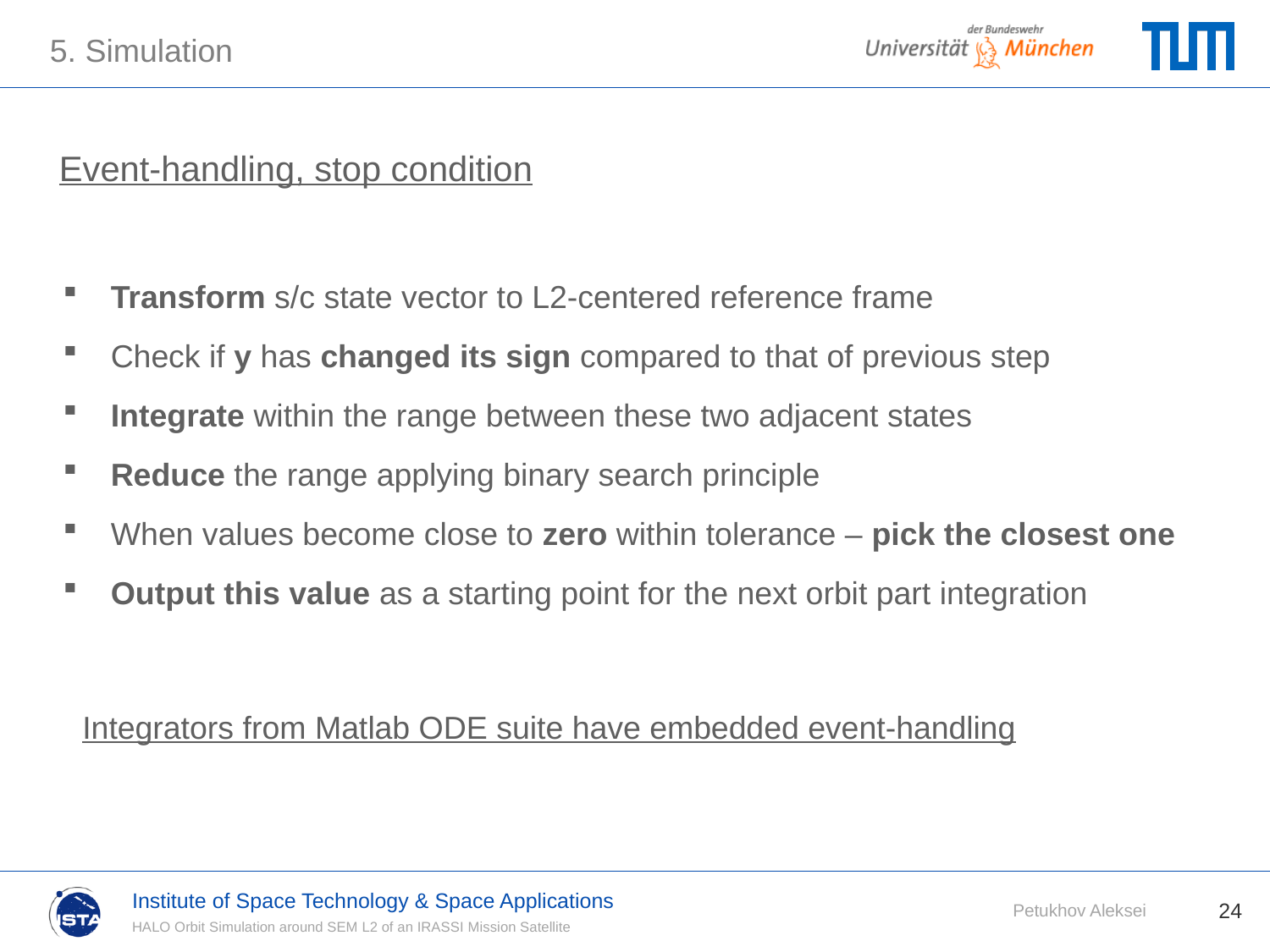

5. Simulation

Event-handling, stop condition

  Transform s/c state vector to L2-centered reference frame
  Check if y has changed its sign compared to that of previous step
  Integrate within the range between these two adjacent states
  Reduce the range applying binary search principle
  When values become close to zero within tolerance – pick the closest one
  Output this value as a starting point for the next orbit part integration
Integrators from Matlab ODE suite have embedded event-handling

24